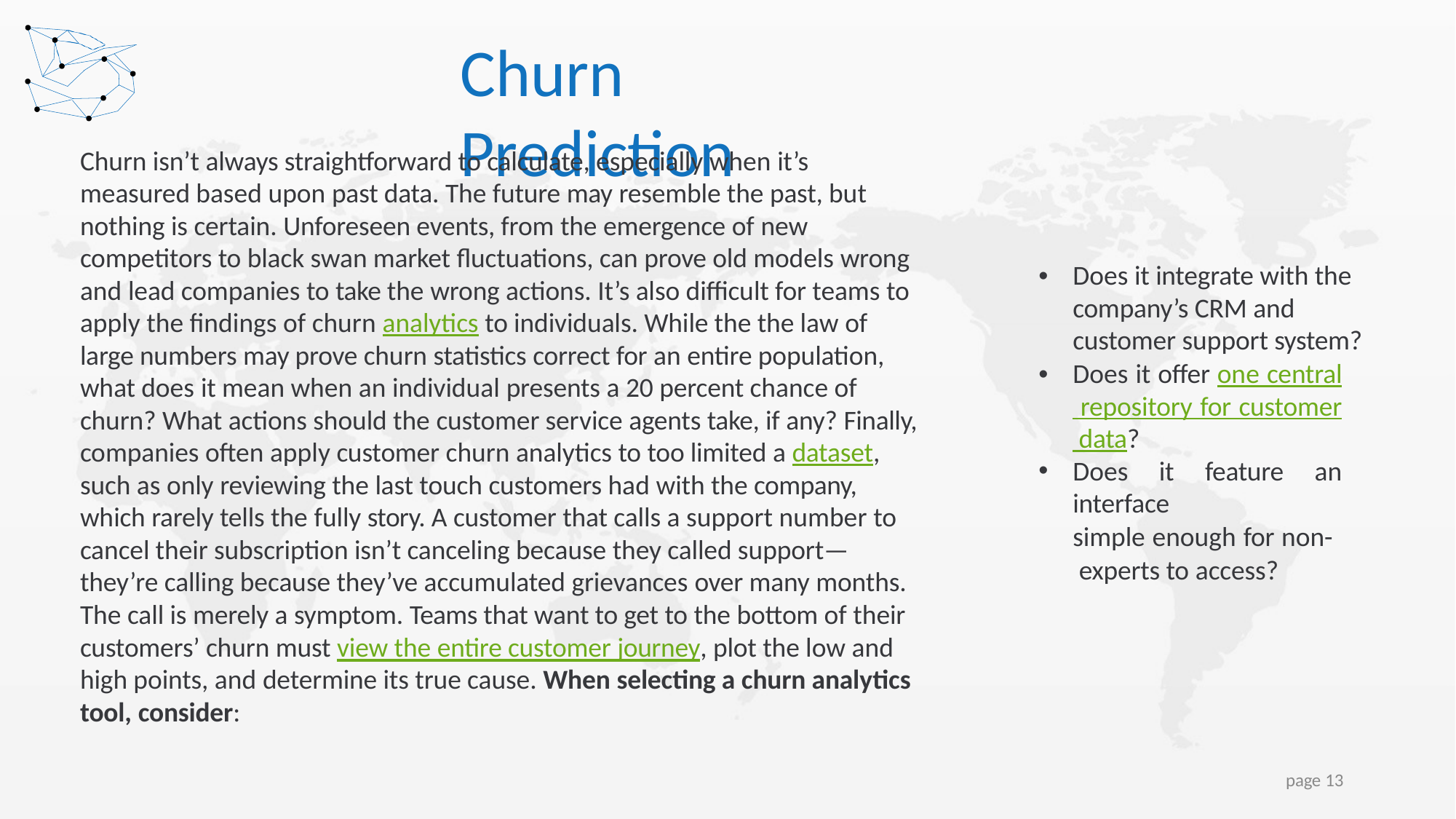

# Churn Prediction
Churn isn’t always straightforward to calculate, especially when it’s  measured based upon past data. The future may resemble the past, but  nothing is certain. Unforeseen events, from the emergence of new  competitors to black swan market fluctuations, can prove old models wrong  and lead companies to take the wrong actions. It’s also difficult for teams to  apply the findings of churn analytics to individuals. While the the law of  large numbers may prove churn statistics correct for an entire population,  what does it mean when an individual presents a 20 percent chance of  churn? What actions should the customer service agents take, if any? Finally,  companies often apply customer churn analytics to too limited a dataset,  such as only reviewing the last touch customers had with the company,  which rarely tells the fully story. A customer that calls a support number to  cancel their subscription isn’t canceling because they called support—  they’re calling because they’ve accumulated grievances over many months.  The call is merely a symptom. Teams that want to get to the bottom of their  customers’ churn must view the entire customer journey, plot the low and  high points, and determine its true cause. When selecting a churn analytics  tool, consider:
Does it integrate with the  company’s CRM and  customer support system?
Does it offer one central  repository for customer  data?
Does it feature an interface
simple enough for non-  experts to access?
page 13